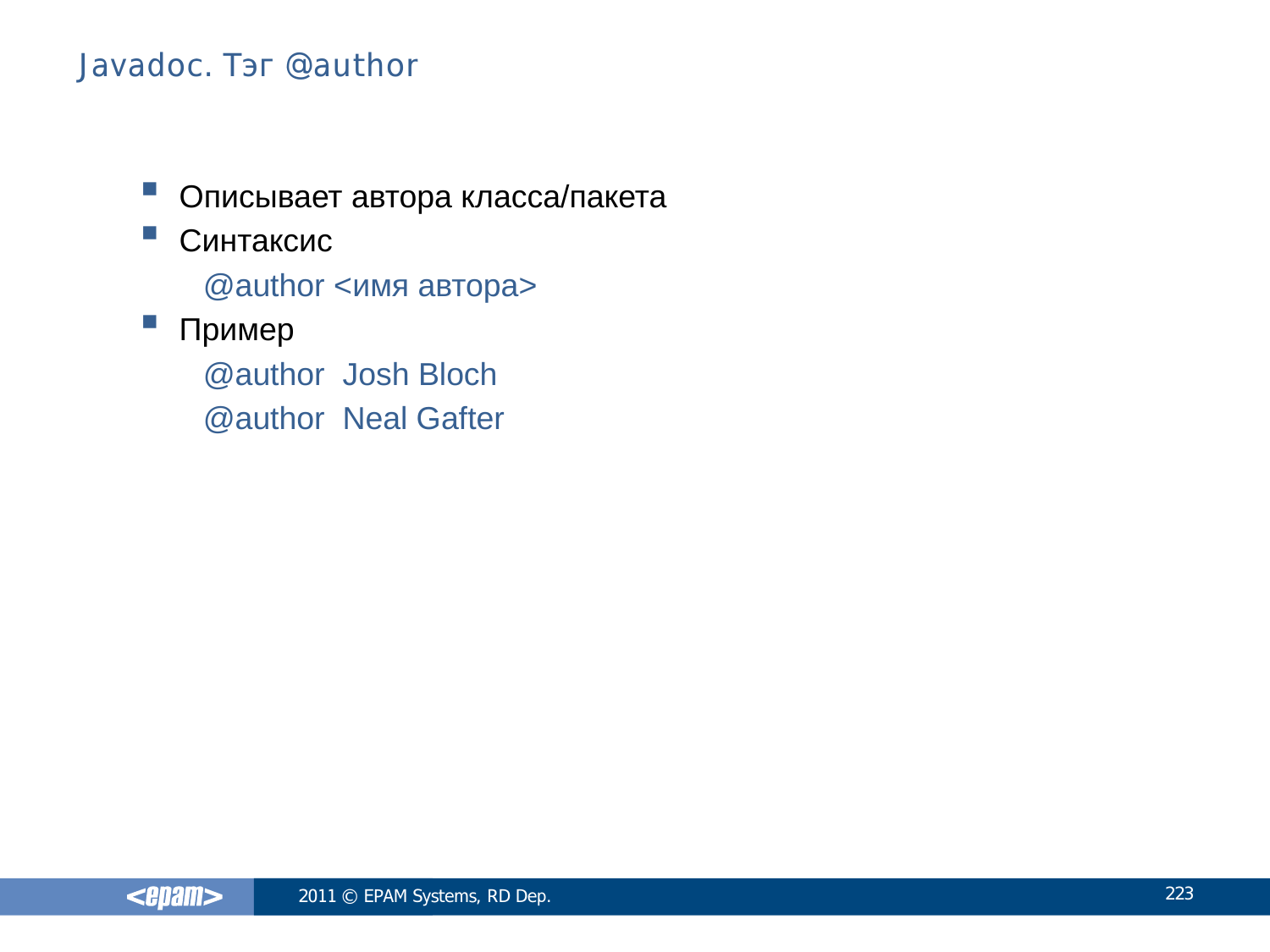

# Javadoc. Тэг @author
Описывает автора класса/пакета
Синтаксис
@author <имя автора>
Пример
@author  Josh Bloch
@author  Neal Gafter

223
2011 © EPAM Systems, RD Dep.